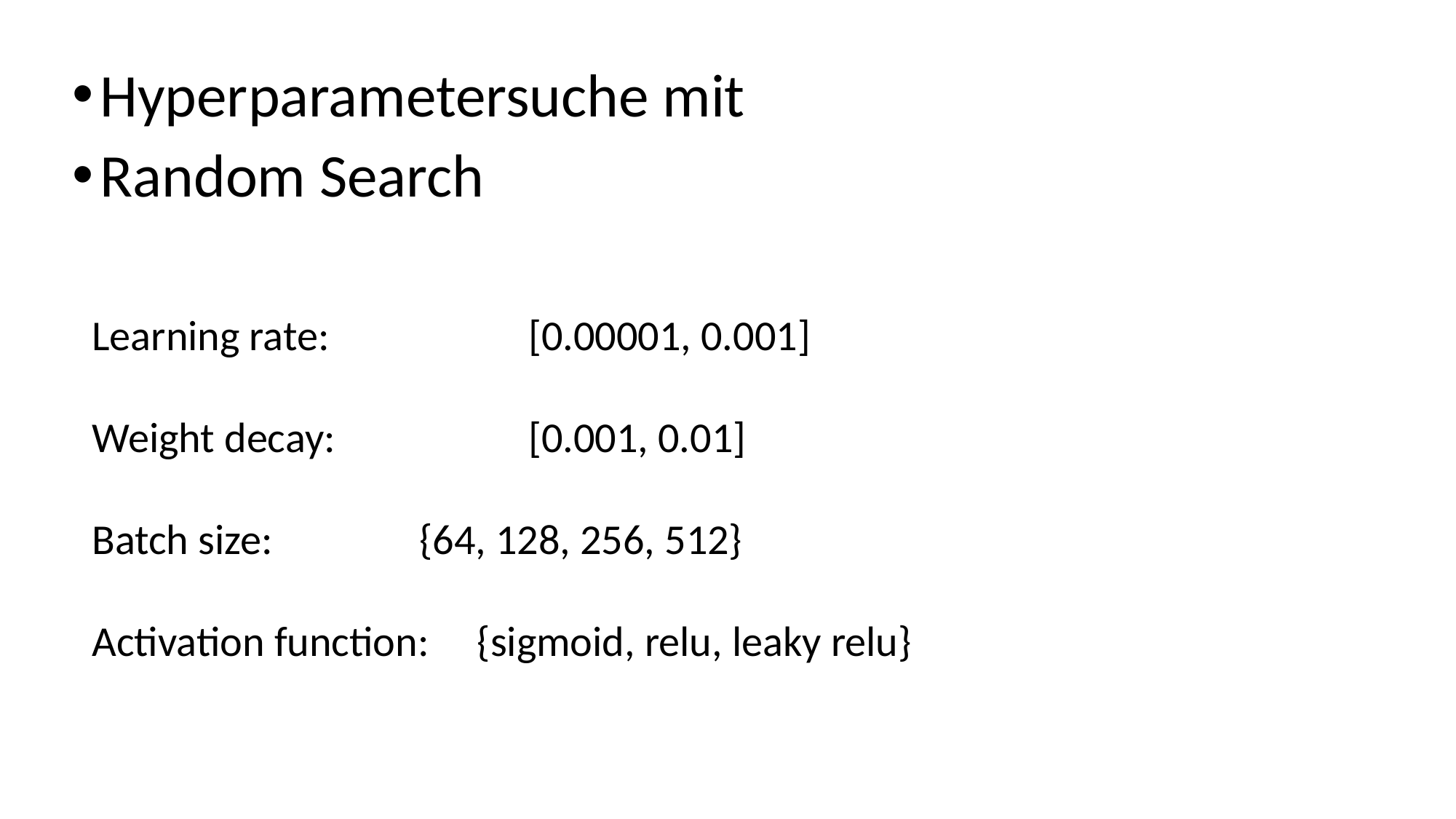

# Hyperparametersuche mit
Random Search

Learning rate:		[0.00001, 0.001]
Weight decay:		[0.001, 0.01]
Batch size:		{64, 128, 256, 512}
Activation function:     {sigmoid, relu, leaky relu}